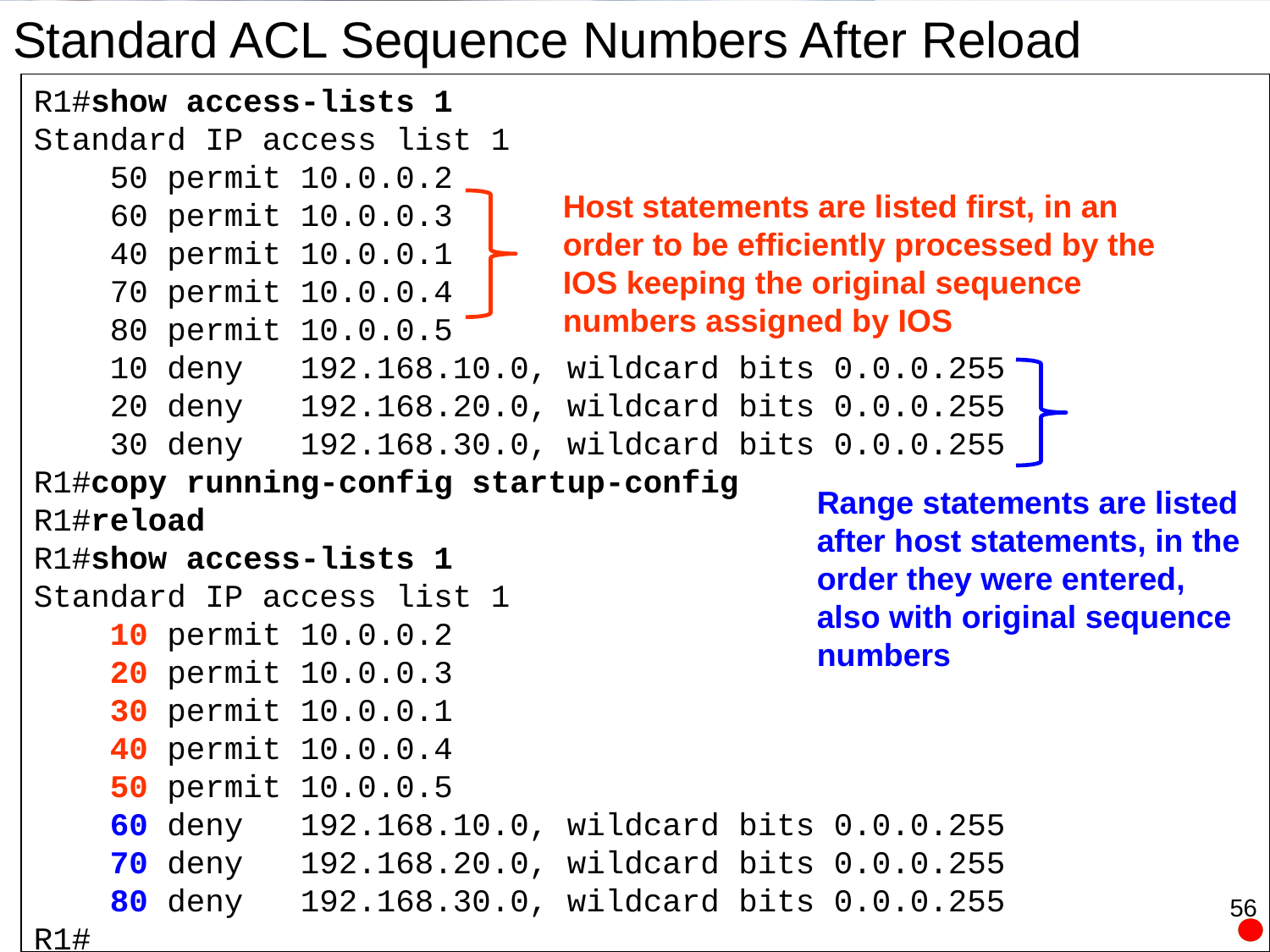

# Standard ACL Sequence Numbers After Reload
R1#show access-lists 1
Standard IP access list 1
    50 permit 10.0.0.2
    60 permit 10.0.0.3
    40 permit 10.0.0.1
    70 permit 10.0.0.4
    80 permit 10.0.0.5
    10 deny   192.168.10.0, wildcard bits 0.0.0.255
    20 deny   192.168.20.0, wildcard bits 0.0.0.255
    30 deny   192.168.30.0, wildcard bits 0.0.0.255
R1#copy running-config startup-config
R1#reload
R1#show access-lists 1
Standard IP access list 1
    10 permit 10.0.0.2
    20 permit 10.0.0.3
    30 permit 10.0.0.1
    40 permit 10.0.0.4
    50 permit 10.0.0.5
    60 deny   192.168.10.0, wildcard bits 0.0.0.255
    70 deny   192.168.20.0, wildcard bits 0.0.0.255
    80 deny   192.168.30.0, wildcard bits 0.0.0.255
R1#
Host statements are listed first, in an order to be efficiently processed by the IOS keeping the original sequence numbers assigned by IOS

Range statements are listed after host statements, in the order they were entered, also with original sequence numbers
56